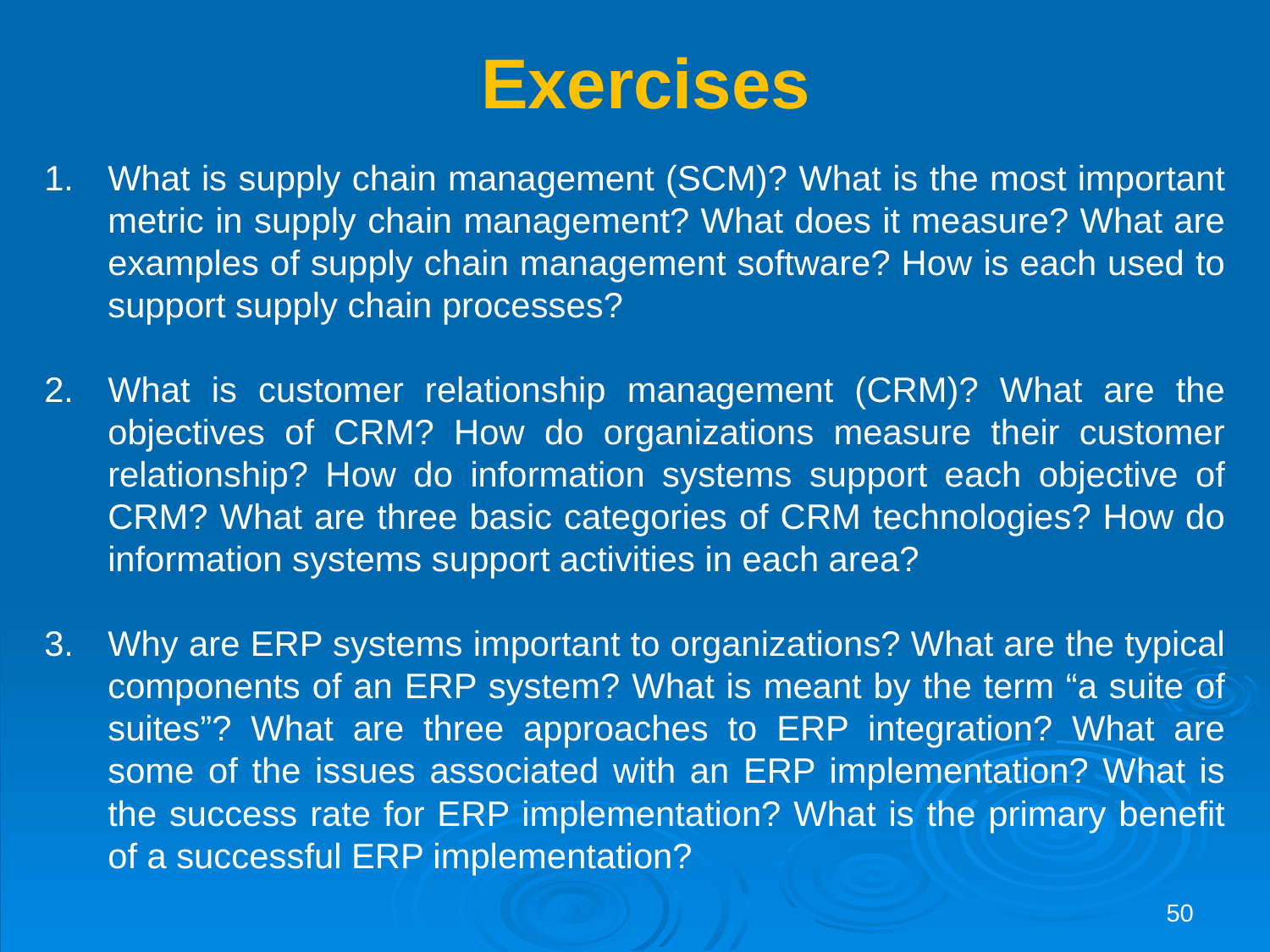

Exercises
What is supply chain management (SCM)? What is the most important metric in supply chain management? What does it measure? What are examples of supply chain management software? How is each used to support supply chain processes?

What is customer relationship management (CRM)? What are the objectives of CRM? How do organizations measure their customer relationship? How do information systems support each objective of CRM? What are three basic categories of CRM technologies? How do information systems support activities in each area?

Why are ERP systems important to organizations? What are the typical components of an ERP system? What is meant by the term “a suite of suites”? What are three approaches to ERP integration? What are some of the issues associated with an ERP implementation? What is the success rate for ERP implementation? What is the primary benefit of a successful ERP implementation?
50